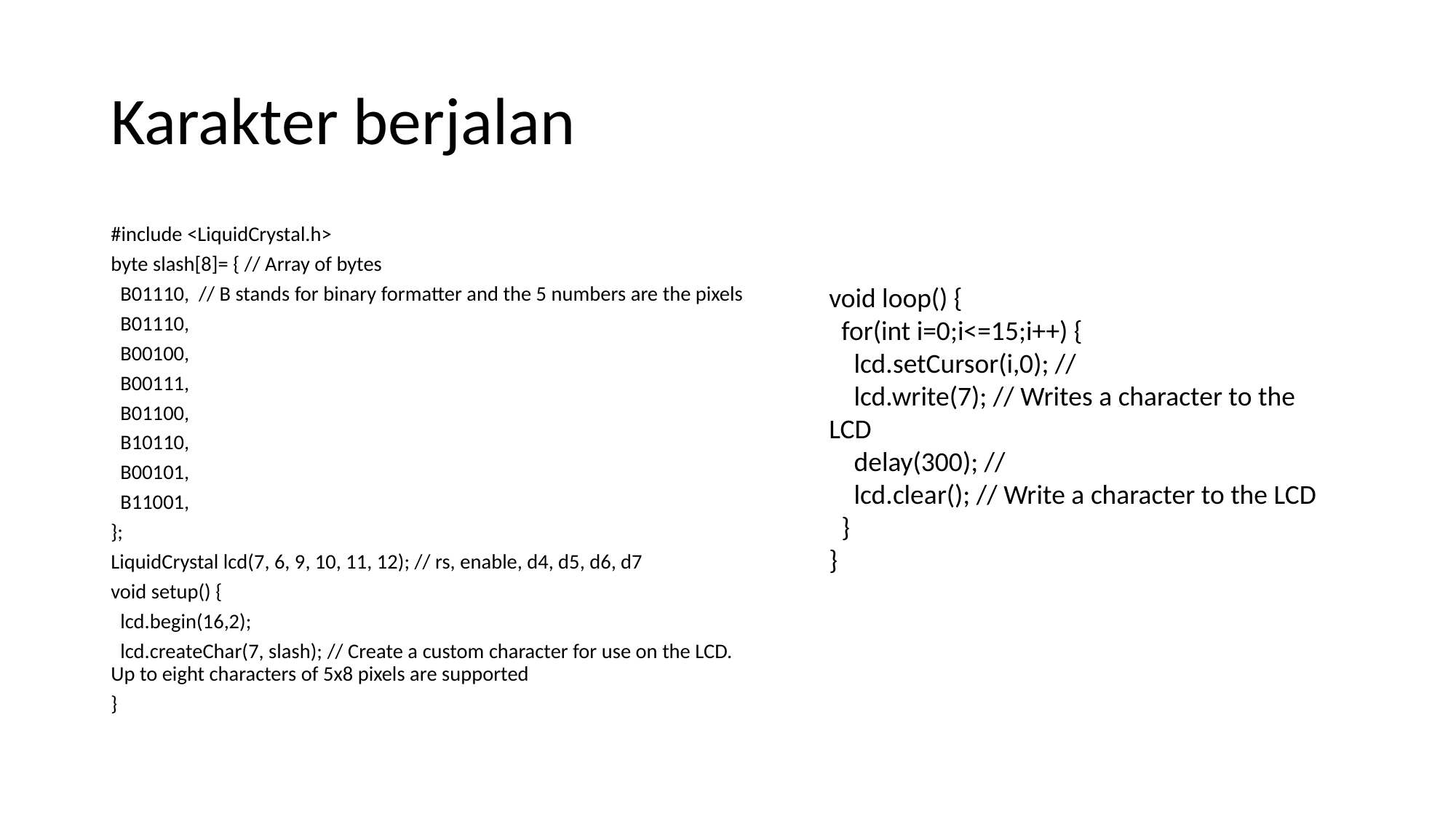

# Karakter berjalan
#include <LiquidCrystal.h>
byte slash[8]= { // Array of bytes
  B01110,  // B stands for binary formatter and the 5 numbers are the pixels
  B01110,
  B00100,
  B00111,
  B01100,
  B10110,
  B00101,
  B11001,
};
LiquidCrystal lcd(7, 6, 9, 10, 11, 12); // rs, enable, d4, d5, d6, d7
void setup() {
  lcd.begin(16,2);
  lcd.createChar(7, slash); // Create a custom character for use on the LCD. Up to eight characters of 5x8 pixels are supported
}
void loop() {
  for(int i=0;i<=15;i++) {
    lcd.setCursor(i,0); //
    lcd.write(7); // Writes a character to the  LCD
    delay(300); //
    lcd.clear(); // Write a character to the LCD
  }
}